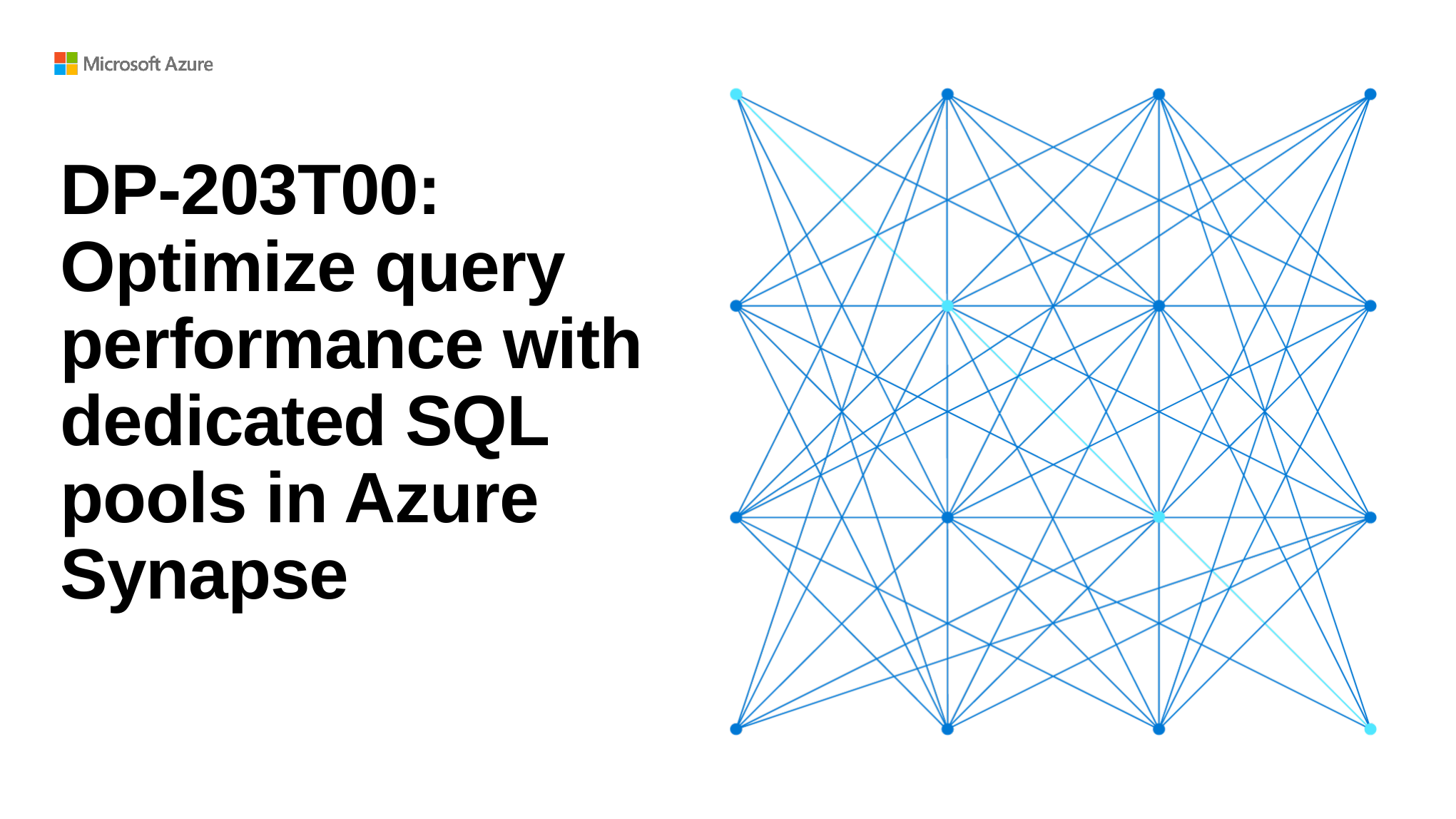

# DP-203T00: Optimize query performance with dedicated SQL pools in Azure Synapse